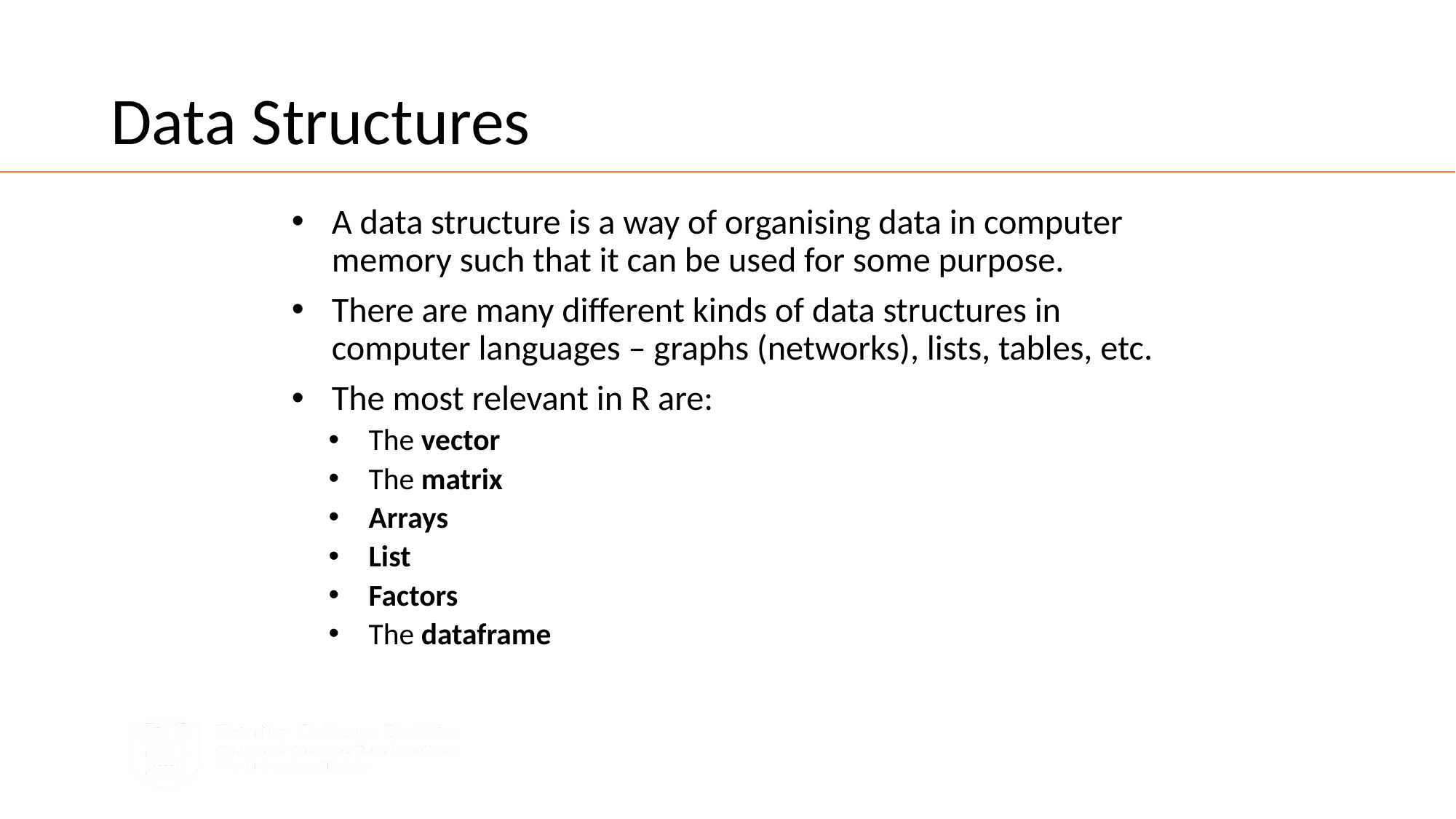

# Data Structures
A data structure is a way of organising data in computer memory such that it can be used for some purpose.
There are many different kinds of data structures in computer languages – graphs (networks), lists, tables, etc.
The most relevant in R are:
The vector
The matrix
Arrays
List
Factors
The dataframe